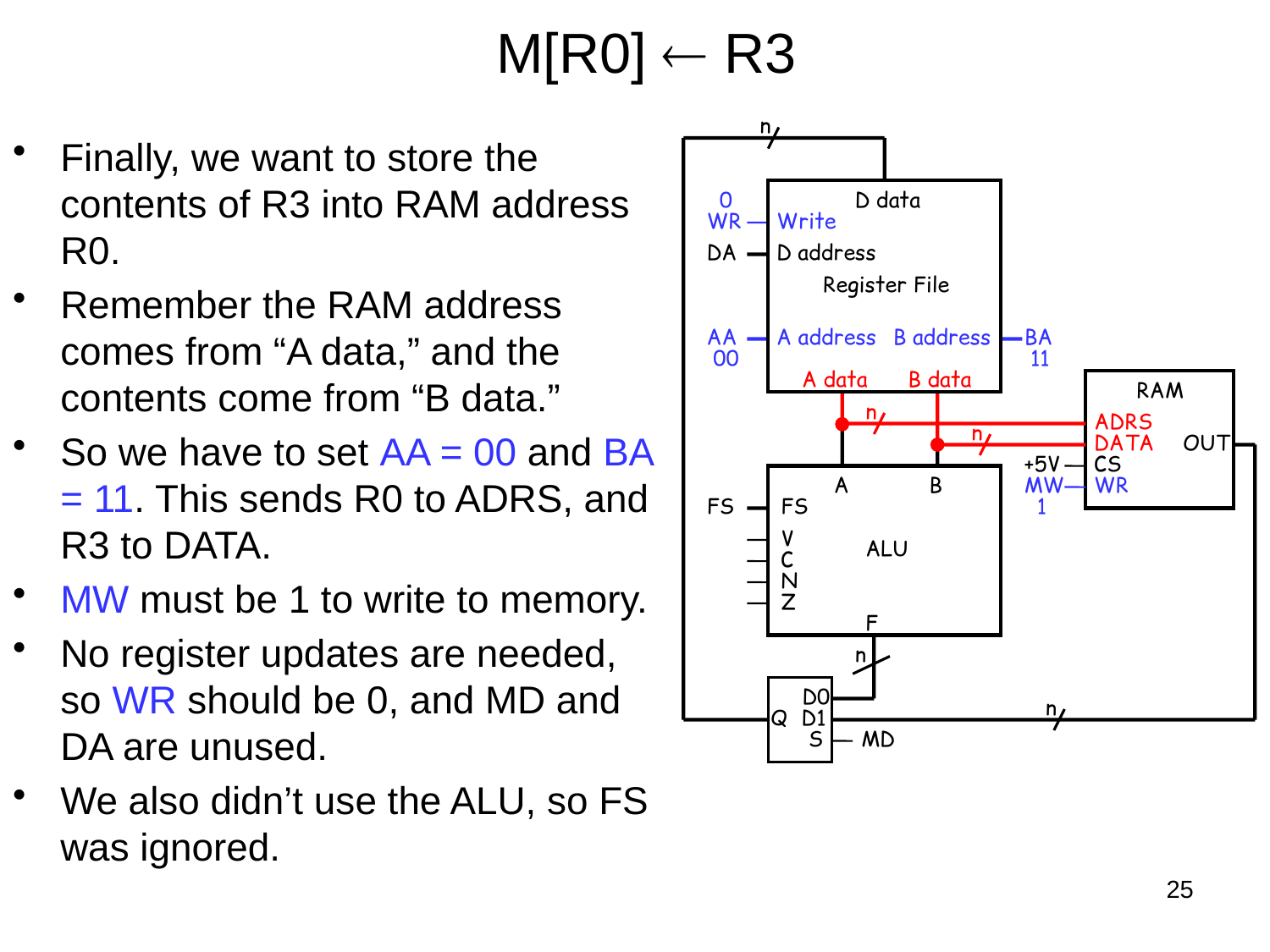

# M[R0] ← R3
n

  0

D data
WR
 Write

DA
 D address

Register File
AA
 A address
 B address
BA
 00

 11
A data
B data

 RAM
n
 ADRS

n

 DATA
OUT

+5V
 CS

A
B
MW

 WR
FS
FS
  1

V
ALU

C

N

Z

F
n

     D0

Q  D1
      S
n

 MD

Finally, we want to store the contents of R3 into RAM address R0.
Remember the RAM address comes from “A data,” and the contents come from “B data.”
So we have to set AA = 00 and BA = 11. This sends R0 to ADRS, and R3 to DATA.
MW must be 1 to write to memory.
No register updates are needed, so WR should be 0, and MD and DA are unused.
We also didn’t use the ALU, so FS was ignored.
25